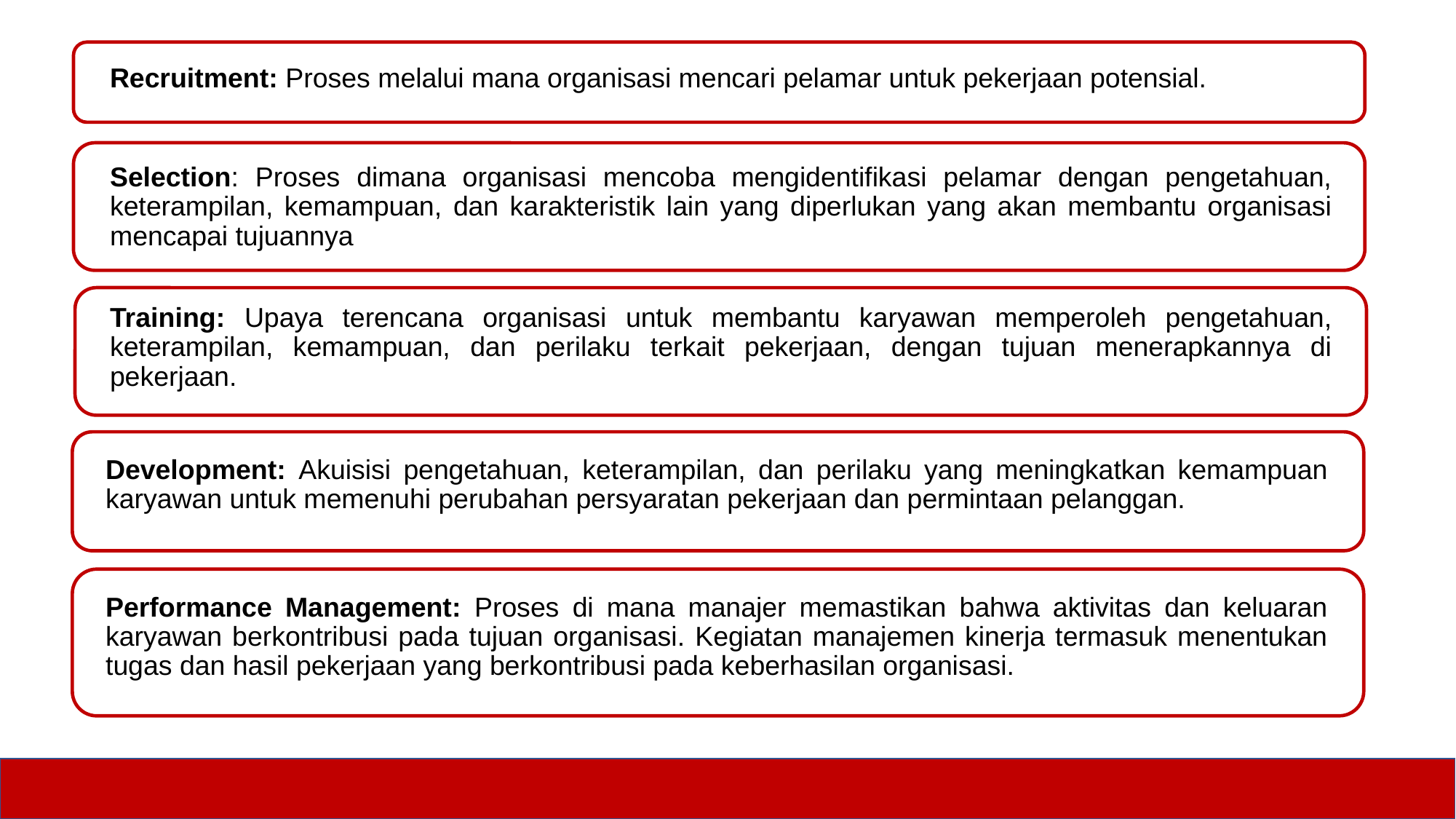

Recruitment: Proses melalui mana organisasi mencari pelamar untuk pekerjaan potensial.

Selection: Proses dimana organisasi mencoba mengidentifikasi pelamar dengan pengetahuan, keterampilan, kemampuan, dan karakteristik lain yang diperlukan yang akan membantu organisasi mencapai tujuannya

Training: Upaya terencana organisasi untuk membantu karyawan memperoleh pengetahuan, keterampilan, kemampuan, dan perilaku terkait pekerjaan, dengan tujuan menerapkannya di pekerjaan.

Development: Akuisisi pengetahuan, keterampilan, dan perilaku yang meningkatkan kemampuan karyawan untuk memenuhi perubahan persyaratan pekerjaan dan permintaan pelanggan.

Performance Management: Proses di mana manajer memastikan bahwa aktivitas dan keluaran karyawan berkontribusi pada tujuan organisasi. Kegiatan manajemen kinerja termasuk menentukan tugas dan hasil pekerjaan yang berkontribusi pada keberhasilan organisasi.